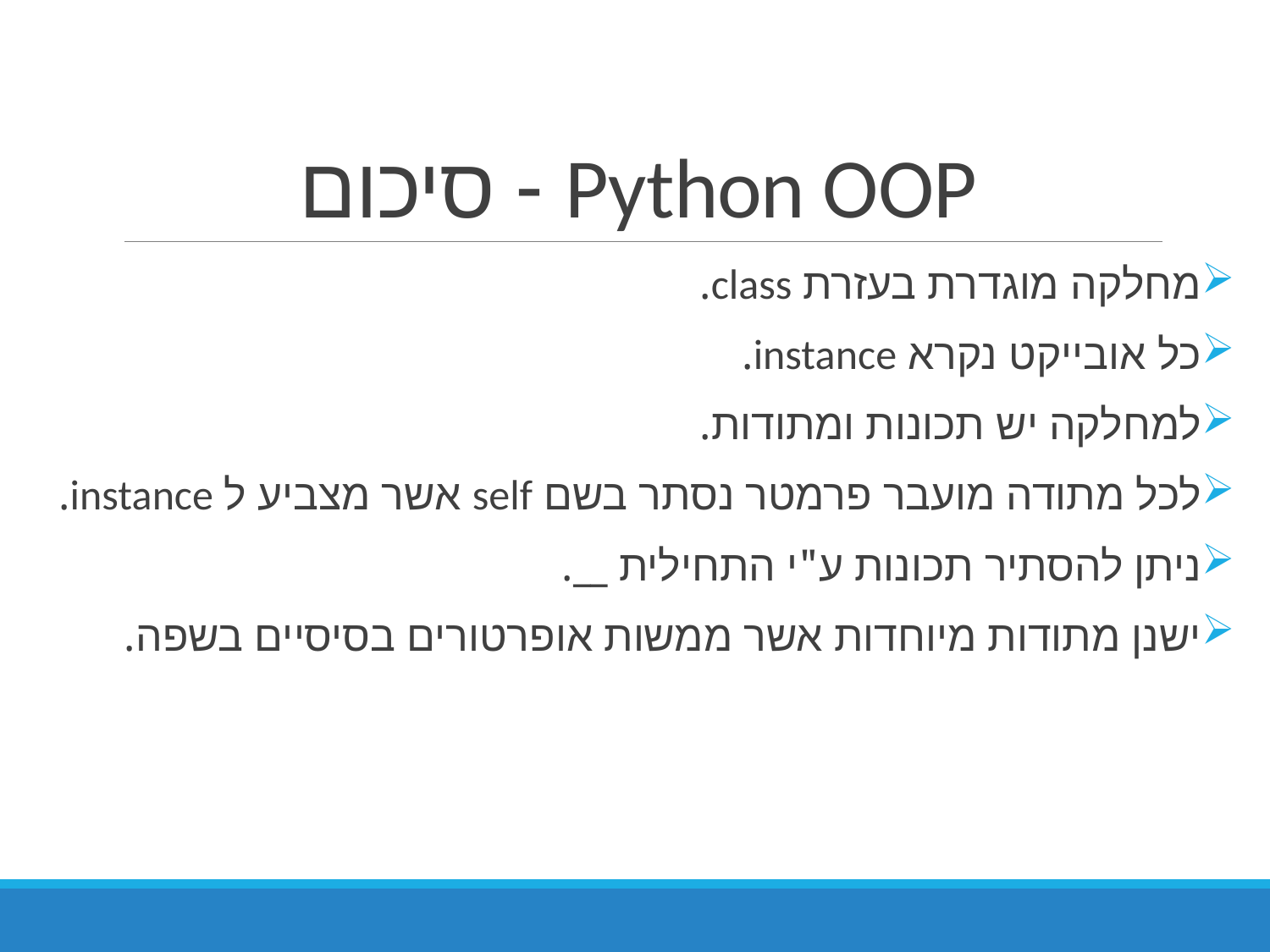

# Python OOP - סיכום
מחלקה מוגדרת בעזרת class.
כל אובייקט נקרא instance.
למחלקה יש תכונות ומתודות.
לכל מתודה מועבר פרמטר נסתר בשם self אשר מצביע ל instance.
ניתן להסתיר תכונות ע"י התחילית __.
ישנן מתודות מיוחדות אשר ממשות אופרטורים בסיסיים בשפה.